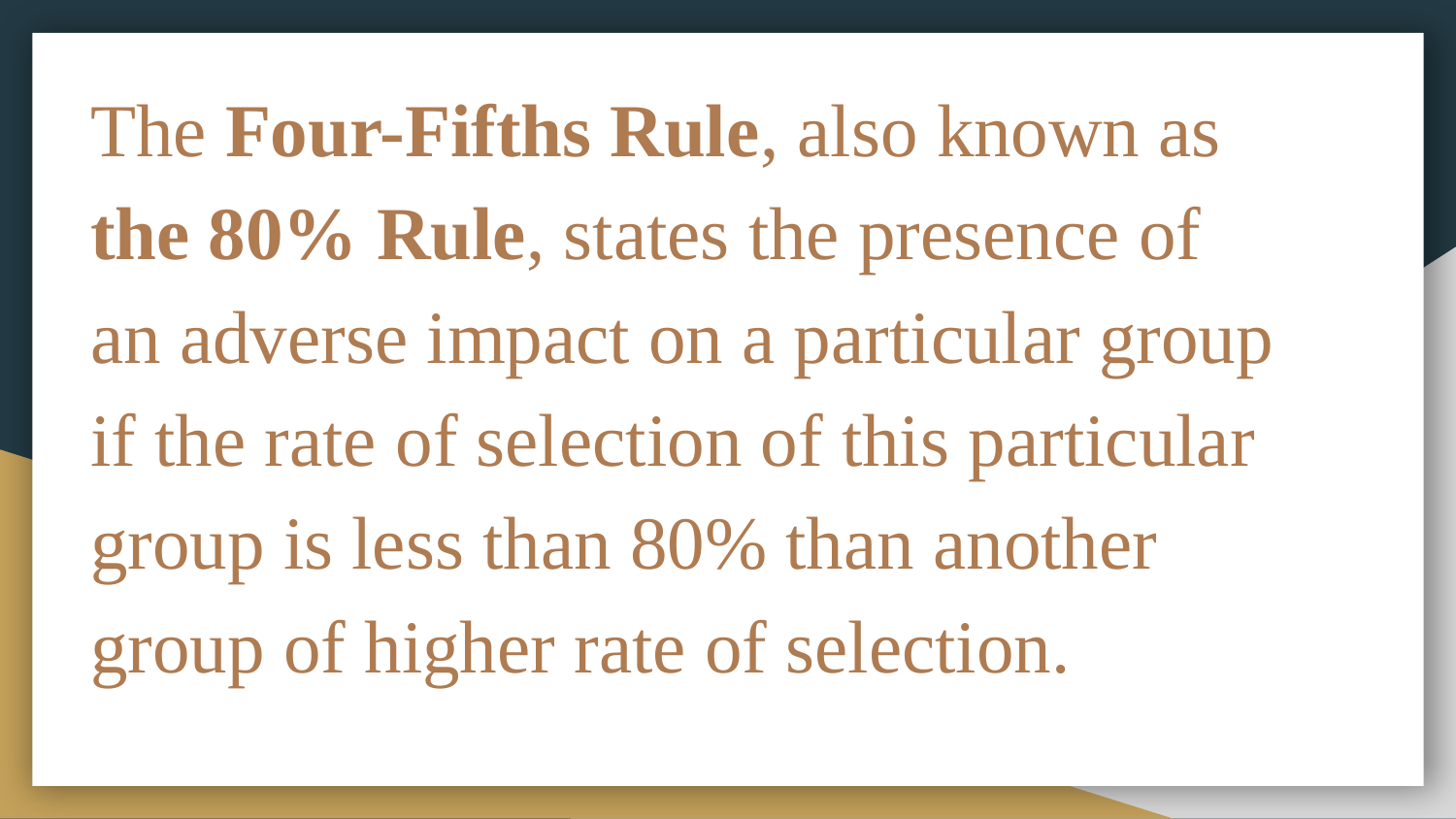

The Four-Fifths Rule, also known as the 80% Rule, states the presence of an adverse impact on a particular group if the rate of selection of this particular group is less than 80% than another group of higher rate of selection.